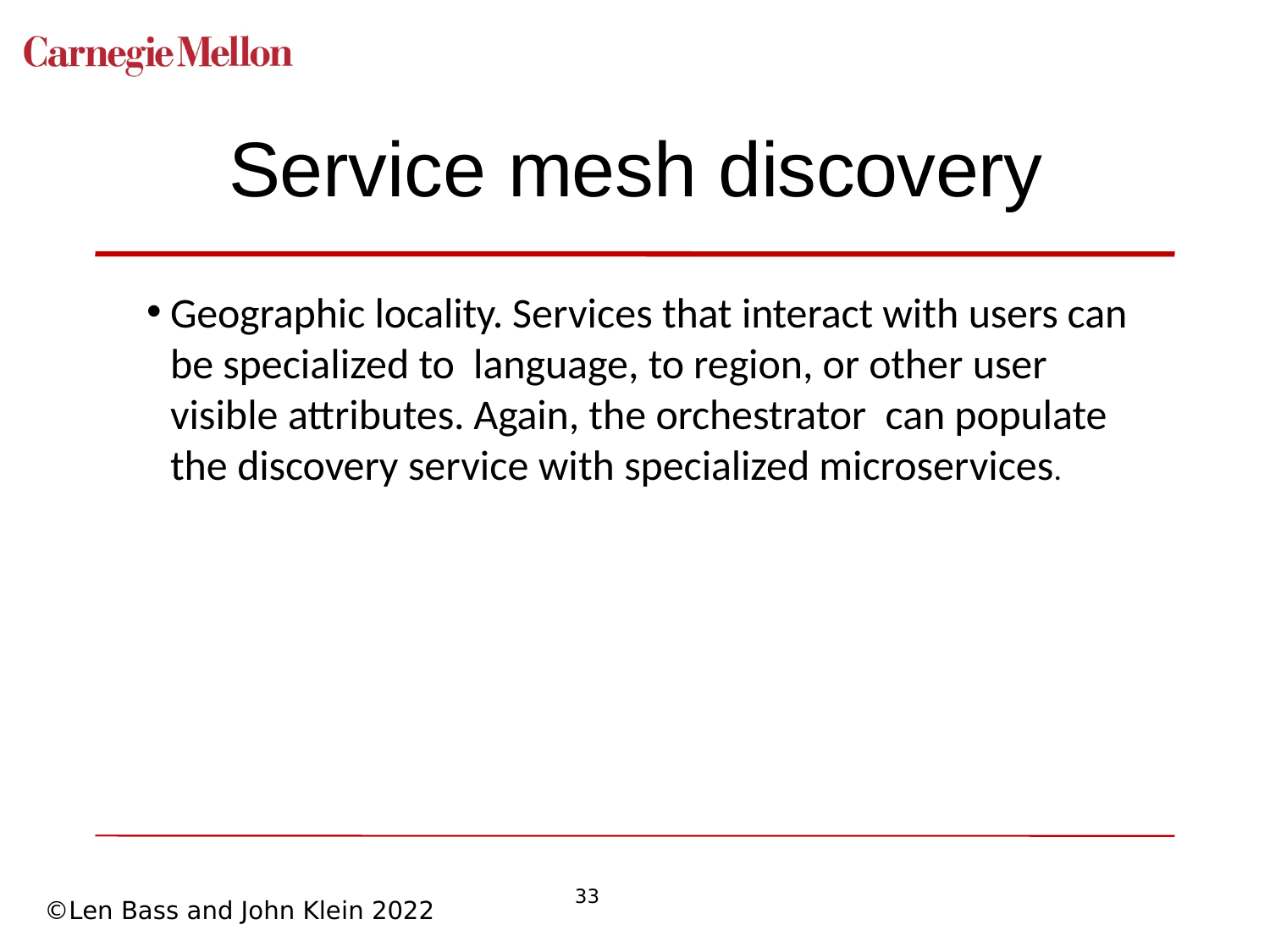

# Service mesh discovery
Geographic locality. Services that interact with users can be specialized to  language, to region, or other user visible attributes. Again, the orchestrator  can populate the discovery service with specialized microservices.
33